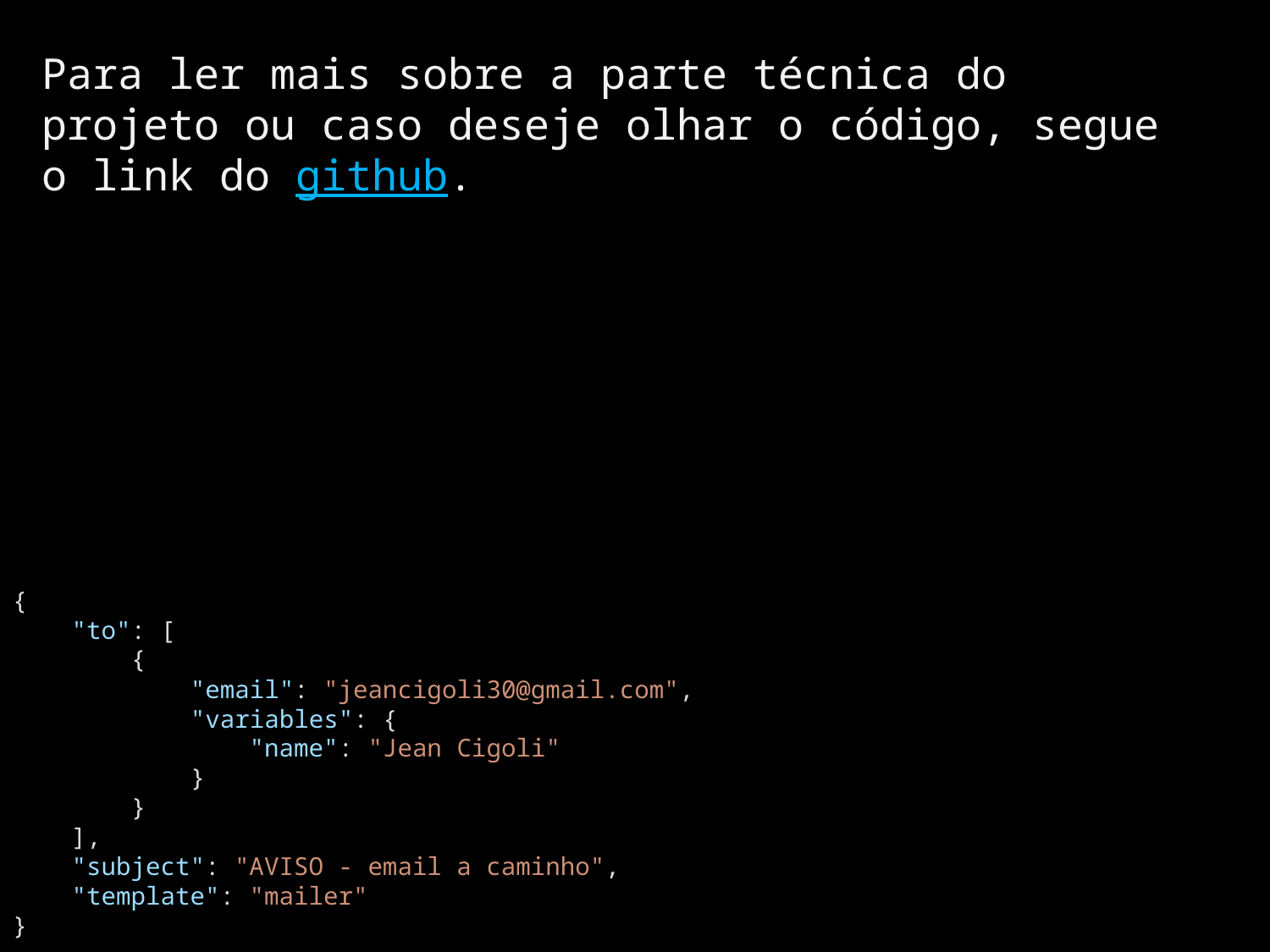

Para ler mais sobre a parte técnica do projeto ou caso deseje olhar o código, segue o link do github.

{
    "to": [
        {
            "email": "jeancigoli30@gmail.com",
            "variables": {
                "name": "Jean Cigoli"
            }
        }
    ],
    "subject": "AVISO - email a caminho",
    "template": "mailer"
}